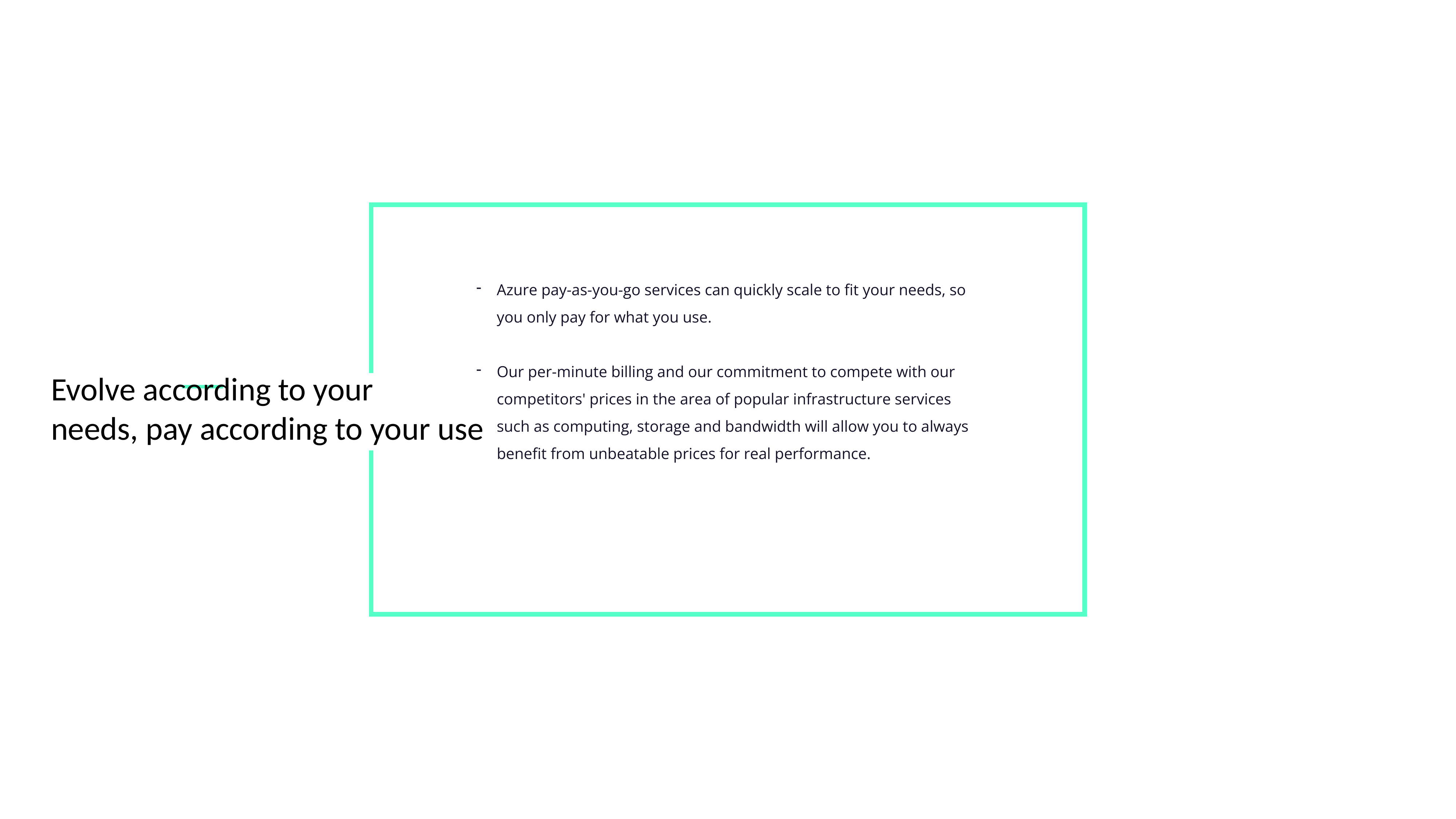

Azure pay-as-you-go services can quickly scale to fit your needs, so you only pay for what you use.

Our per-minute billing and our commitment to compete with our competitors' prices in the area of ​​popular infrastructure services such as computing, storage and bandwidth will allow you to always benefit from unbeatable prices for real performance.

Evolve according to your
needs, pay according to your use